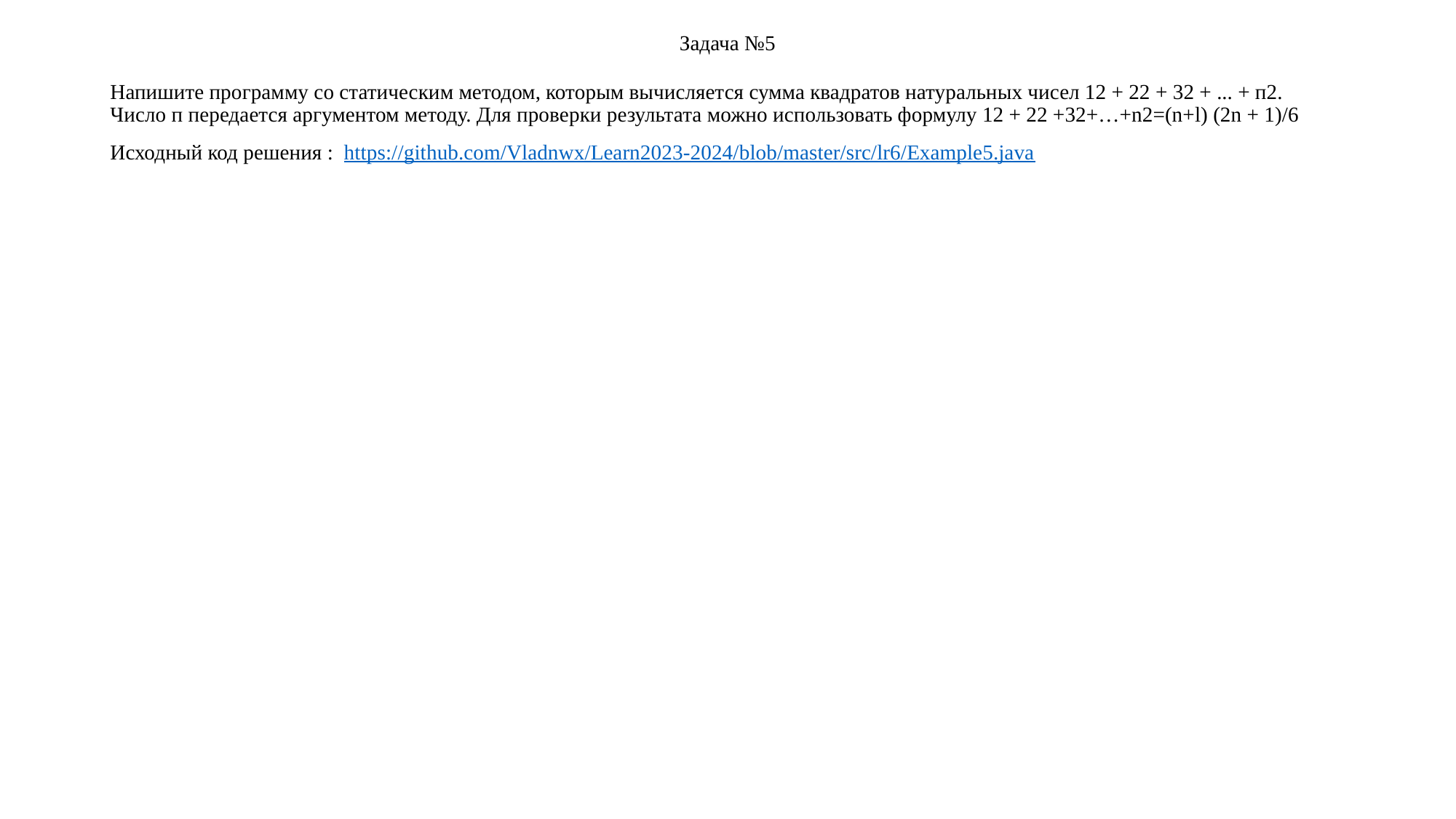

# Задача №5
Напишите программу со статическим методом, которым вычисляется сумма квадратов натуральных чисел 12 + 22 + 32 + ... + п2. Число п передается аргументом методу. Для проверки результата можно использовать формулу 12 + 22 +32+…+n2=(n+l) (2n + 1)/6
Исходный код решения :  https://github.com/Vladnwx/Learn2023-2024/blob/master/src/lr6/Example5.java